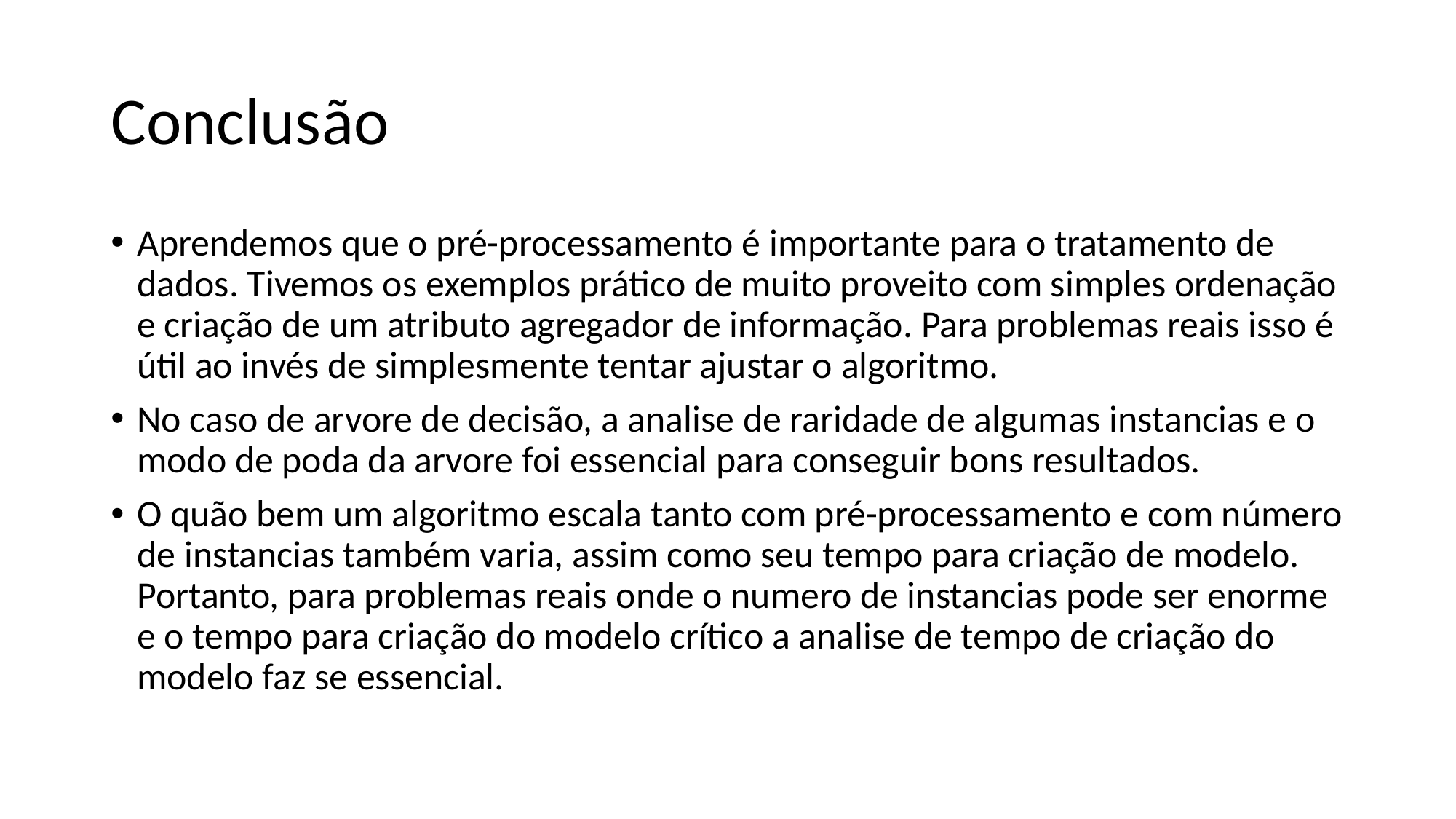

# Conclusão
Aprendemos que o pré-processamento é importante para o tratamento de dados. Tivemos os exemplos prático de muito proveito com simples ordenação e criação de um atributo agregador de informação. Para problemas reais isso é útil ao invés de simplesmente tentar ajustar o algoritmo.
No caso de arvore de decisão, a analise de raridade de algumas instancias e o modo de poda da arvore foi essencial para conseguir bons resultados.
O quão bem um algoritmo escala tanto com pré-processamento e com número de instancias também varia, assim como seu tempo para criação de modelo. Portanto, para problemas reais onde o numero de instancias pode ser enorme e o tempo para criação do modelo crítico a analise de tempo de criação do modelo faz se essencial.